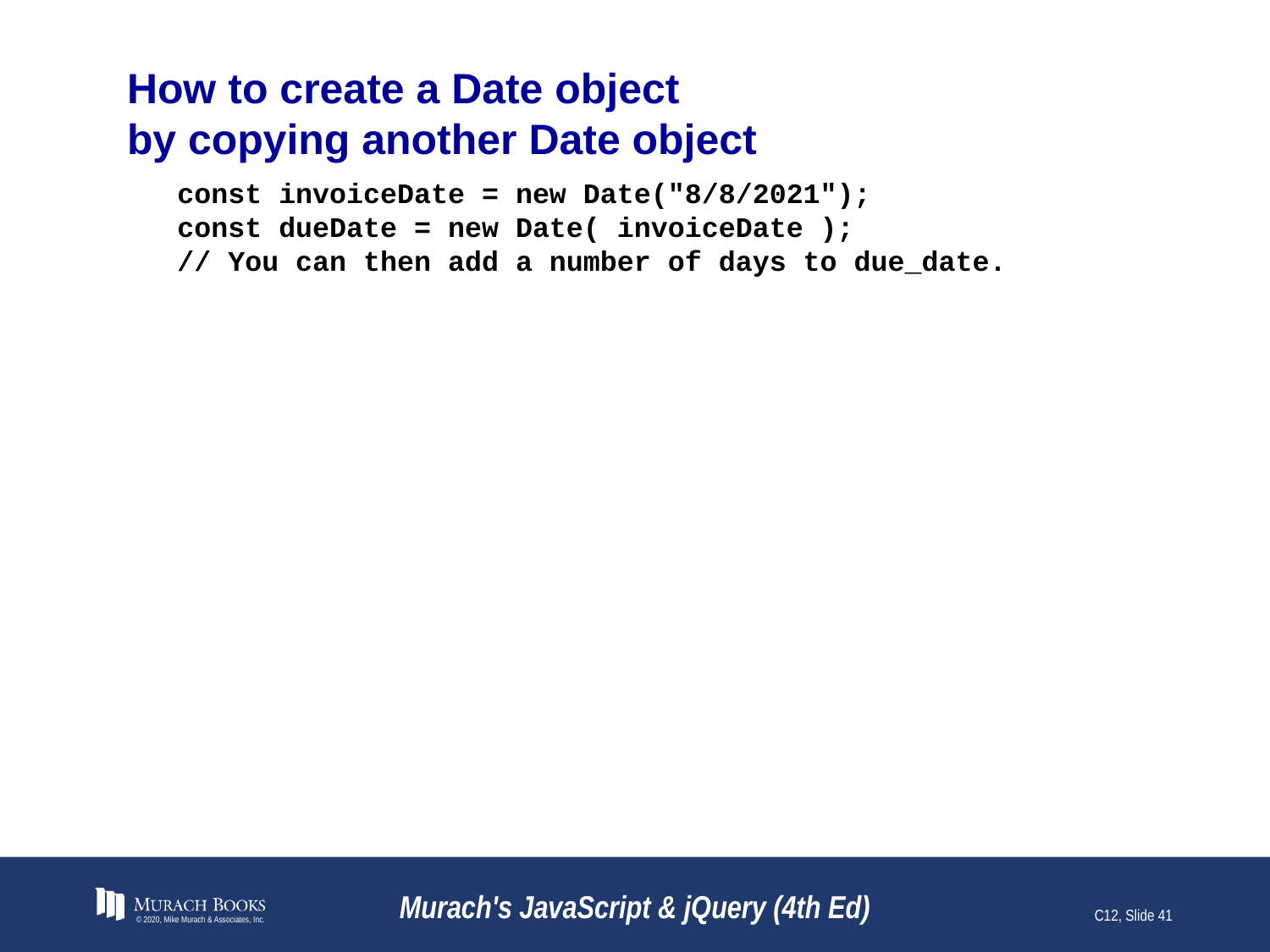

# How to create a Date object by copying another Date object
const invoiceDate = new Date("8/8/2021");
const dueDate = new Date( invoiceDate );
// You can then add a number of days to due_date.

© 2020, Mike Murach & Associates, Inc.
Murach's JavaScript & jQuery (4th Ed)

C12, Slide 41